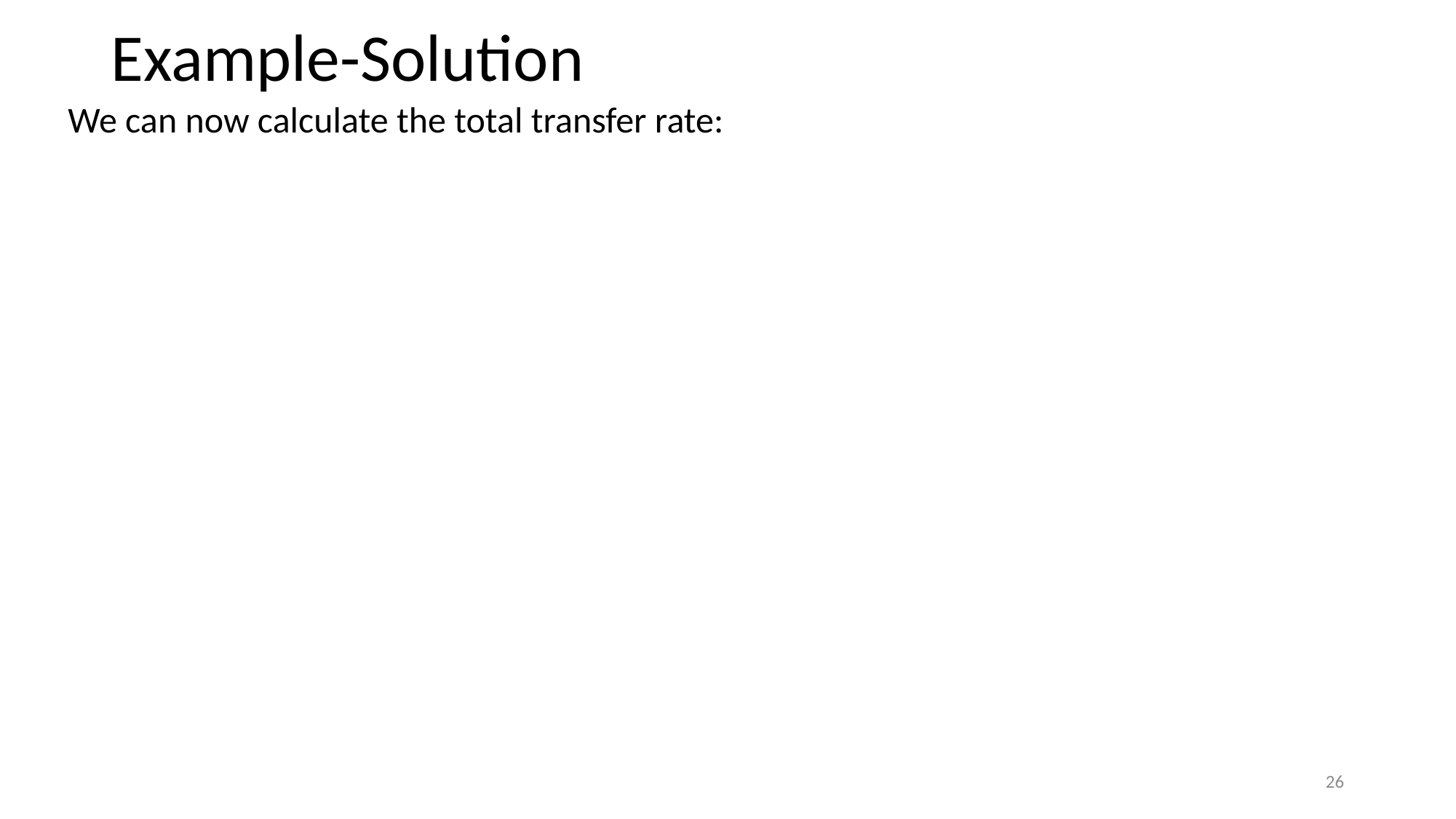

# Example-Solution
We can now calculate the total transfer rate:

26